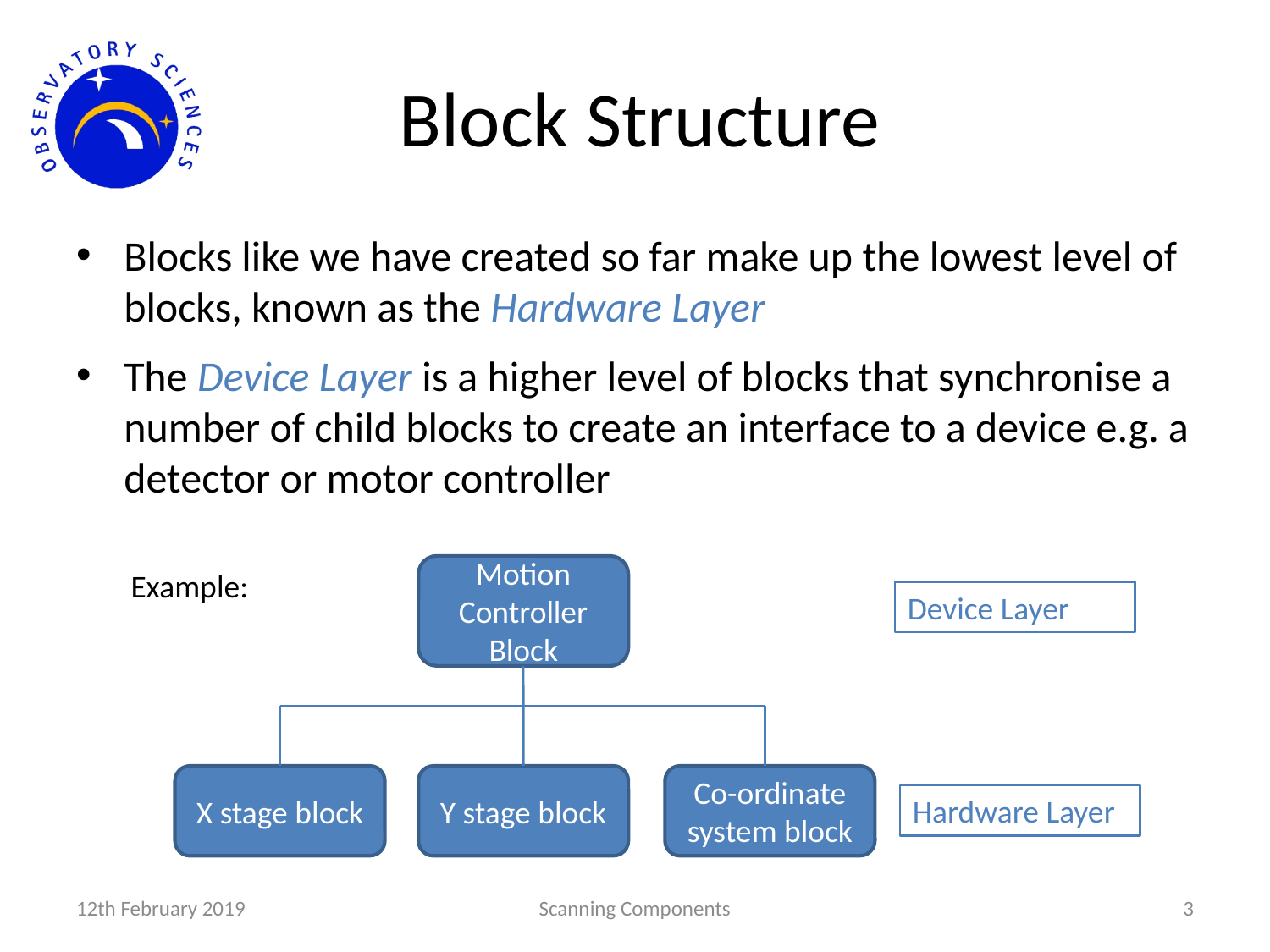

# Block Structure
Blocks like we have created so far make up the lowest level of blocks, known as the Hardware Layer
The Device Layer is a higher level of blocks that synchronise a number of child blocks to create an interface to a device e.g. a detector or motor controller
Motion Controller Block
X stage block
Y stage block
Co-ordinate system block
Example:
Device Layer
Hardware Layer
12th February 2019
Scanning Components
3